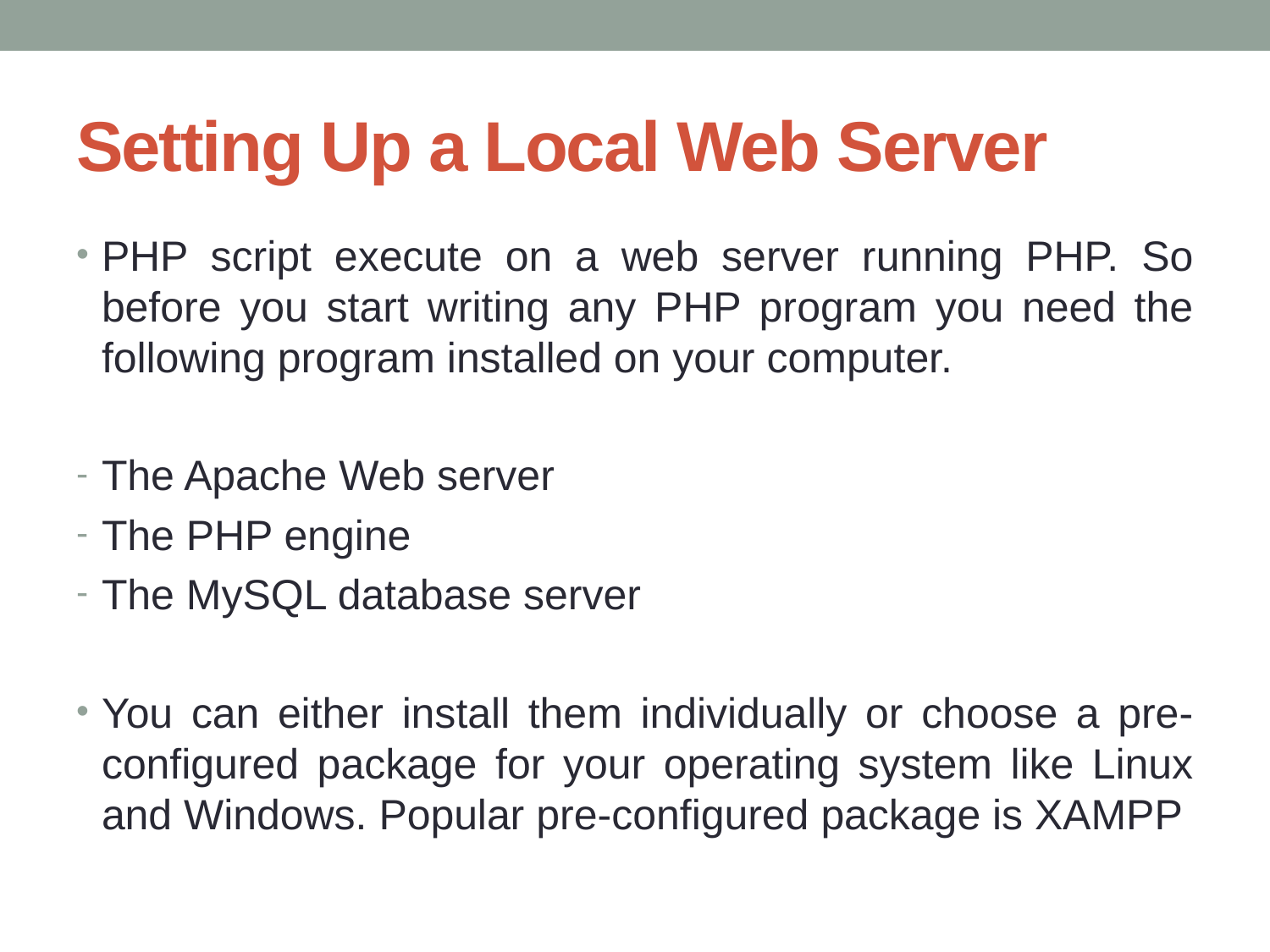

# Setting Up a Local Web Server
PHP script execute on a web server running PHP. So before you start writing any PHP program you need the following program installed on your computer.

The Apache Web server
The PHP engine
The MySQL database server

You can either install them individually or choose a pre-configured package for your operating system like Linux and Windows. Popular pre-configured package is XAMPP